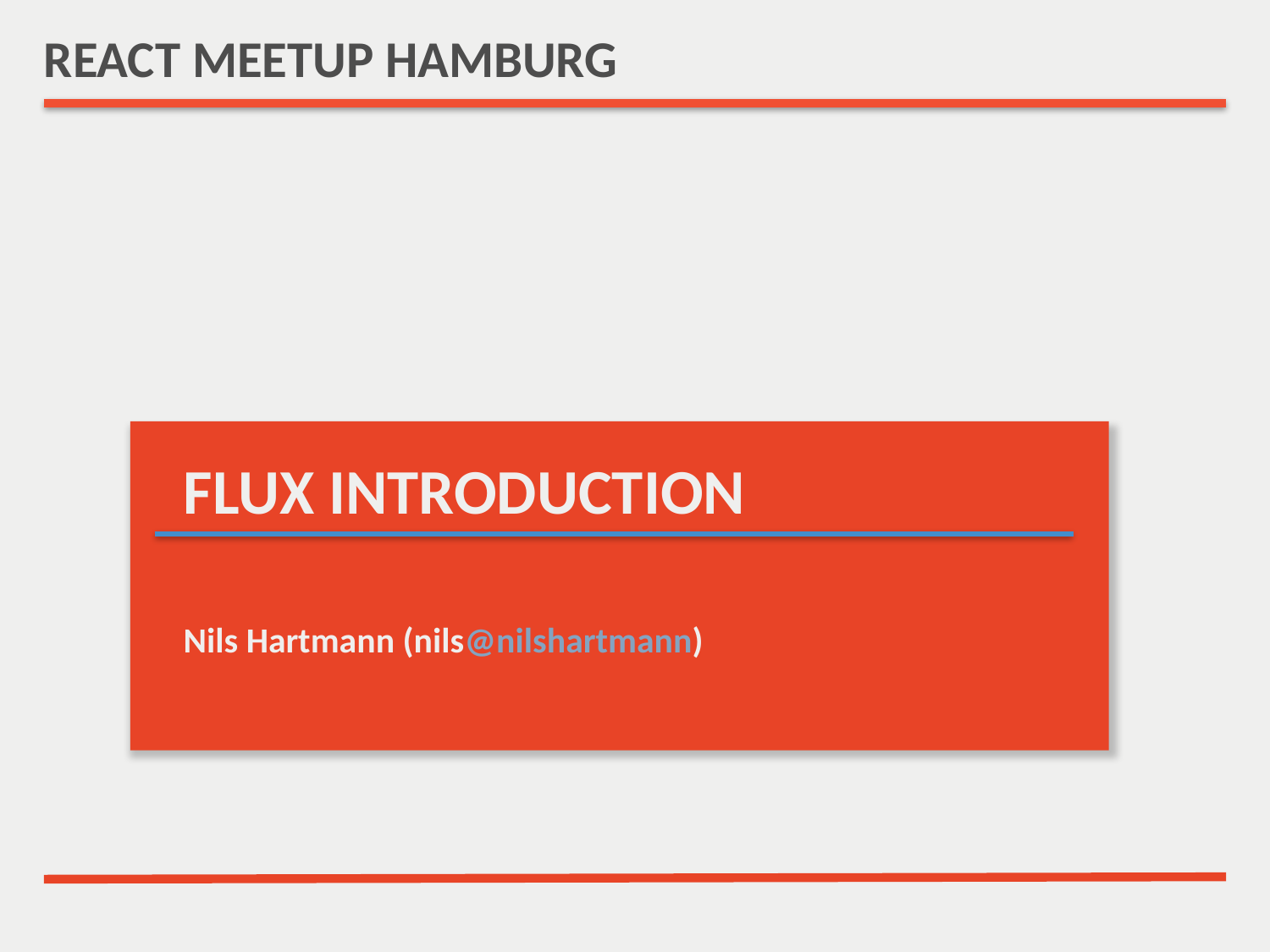

# REACT MEETUP HAMBURG

FLUX INTRODUCTION
Nils Hartmann (nils@nilshartmann)